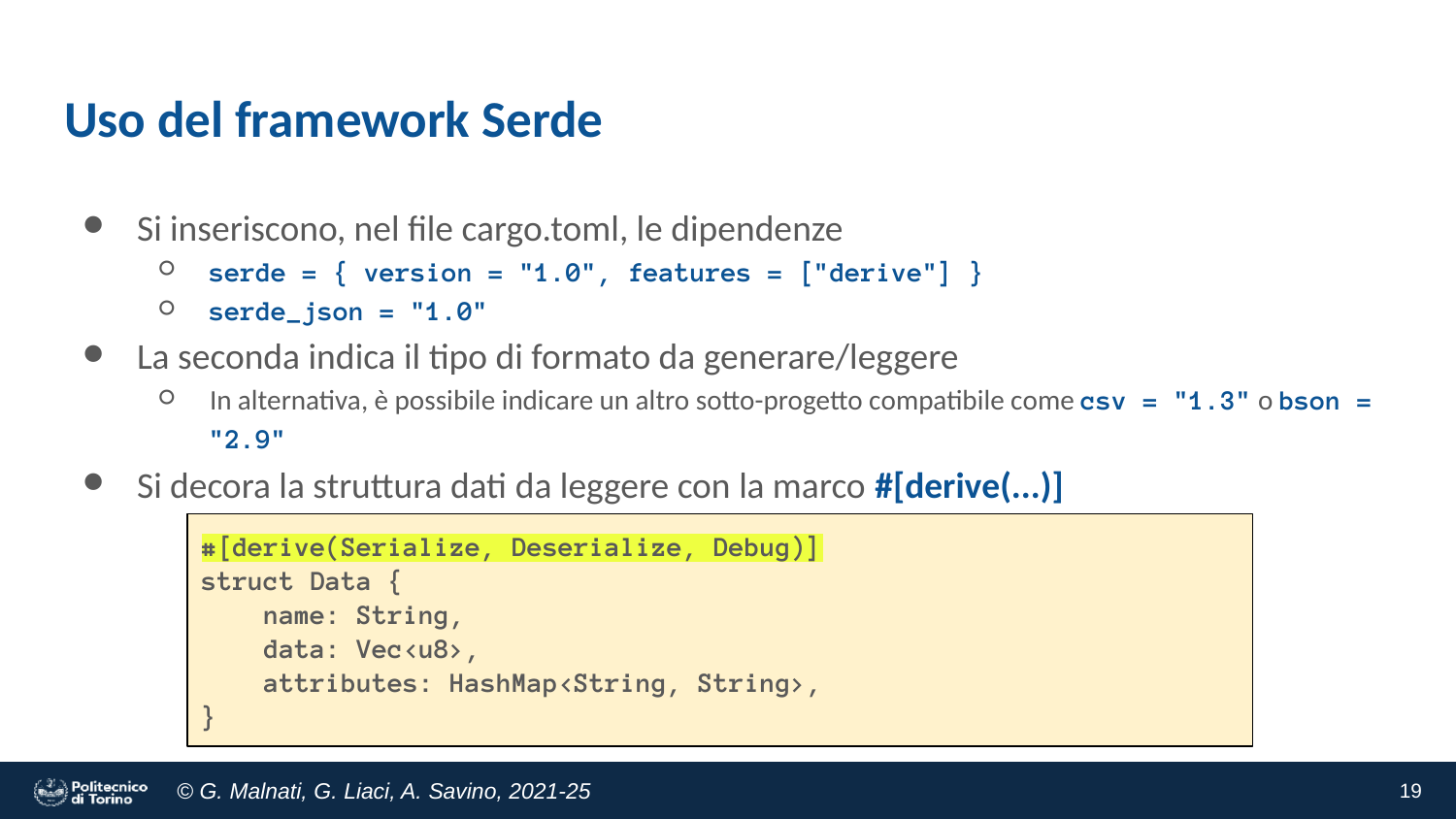

# Uso del framework Serde
Si inseriscono, nel file cargo.toml, le dipendenze
serde = { version = "1.0", features = ["derive"] }
serde_json = "1.0"
La seconda indica il tipo di formato da generare/leggere
In alternativa, è possibile indicare un altro sotto-progetto compatibile come csv = "1.3" o bson = "2.9"
Si decora la struttura dati da leggere con la marco #[derive(...)]
#[derive(Serialize, Deserialize, Debug)]
struct Data {
    name: String,
    data: Vec<u8>,
    attributes: HashMap<String, String>,
}
19